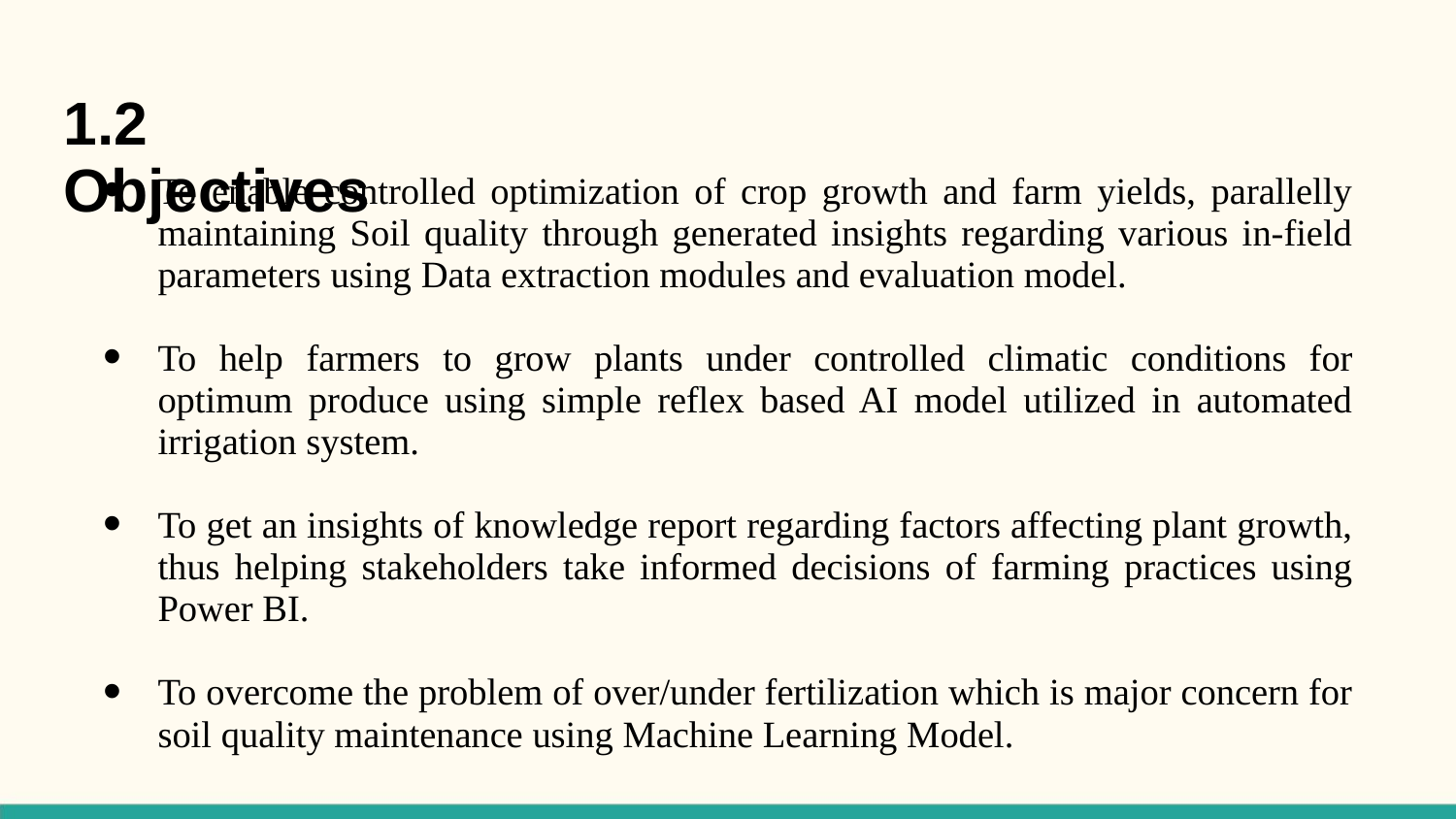

1.2 Objectives
To enable controlled optimization of crop growth and farm yields, parallelly maintaining Soil quality through generated insights regarding various in-field parameters using Data extraction modules and evaluation model.

To help farmers to grow plants under controlled climatic conditions for optimum produce using simple reflex based AI model utilized in automated irrigation system.

To get an insights of knowledge report regarding factors affecting plant growth, thus helping stakeholders take informed decisions of farming practices using Power BI.

To overcome the problem of over/under fertilization which is major concern for soil quality maintenance using Machine Learning Model.